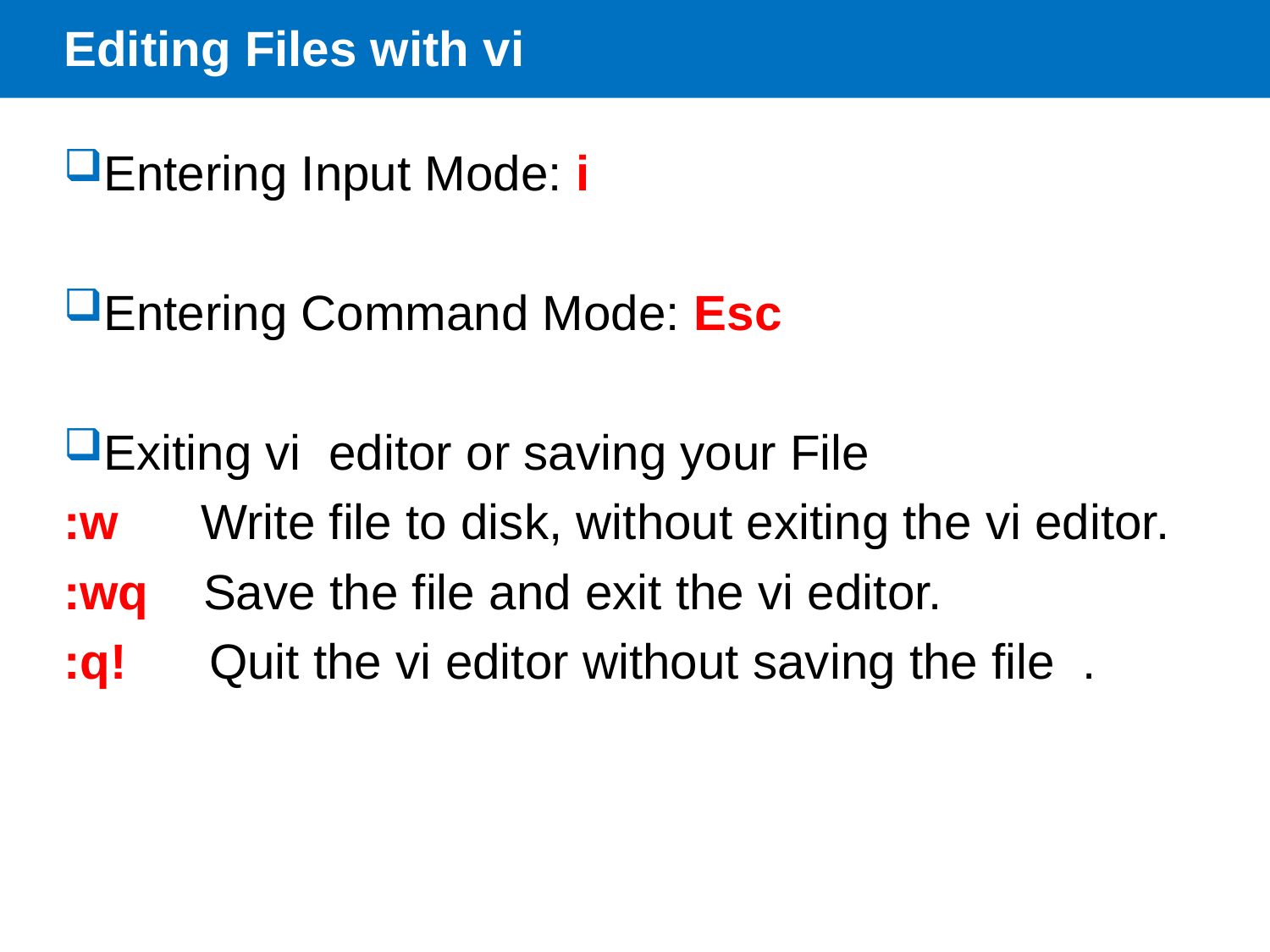

# Editing Files with vi
Entering Input Mode: i

Entering Command Mode: Esc

Exiting vi  editor or saving your File
:w      Write file to disk, without exiting the vi editor.
:wq    Save the file and exit the vi editor.
:q!      Quit the vi editor without saving the file  .